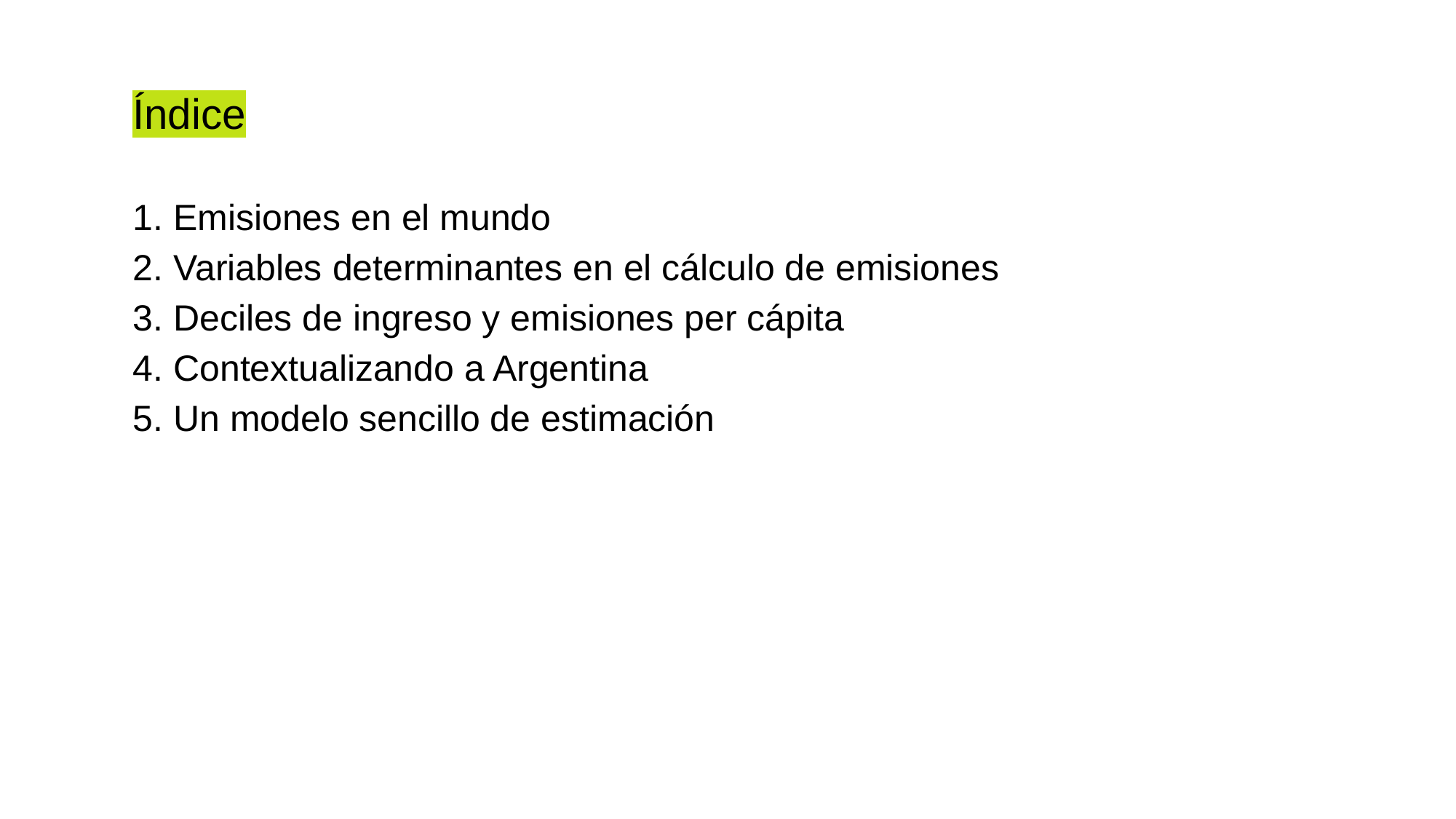

Índice

Emisiones en el mundo
Variables determinantes en el cálculo de emisiones
Deciles de ingreso y emisiones per cápita
Contextualizando a Argentina
Un modelo sencillo de estimación